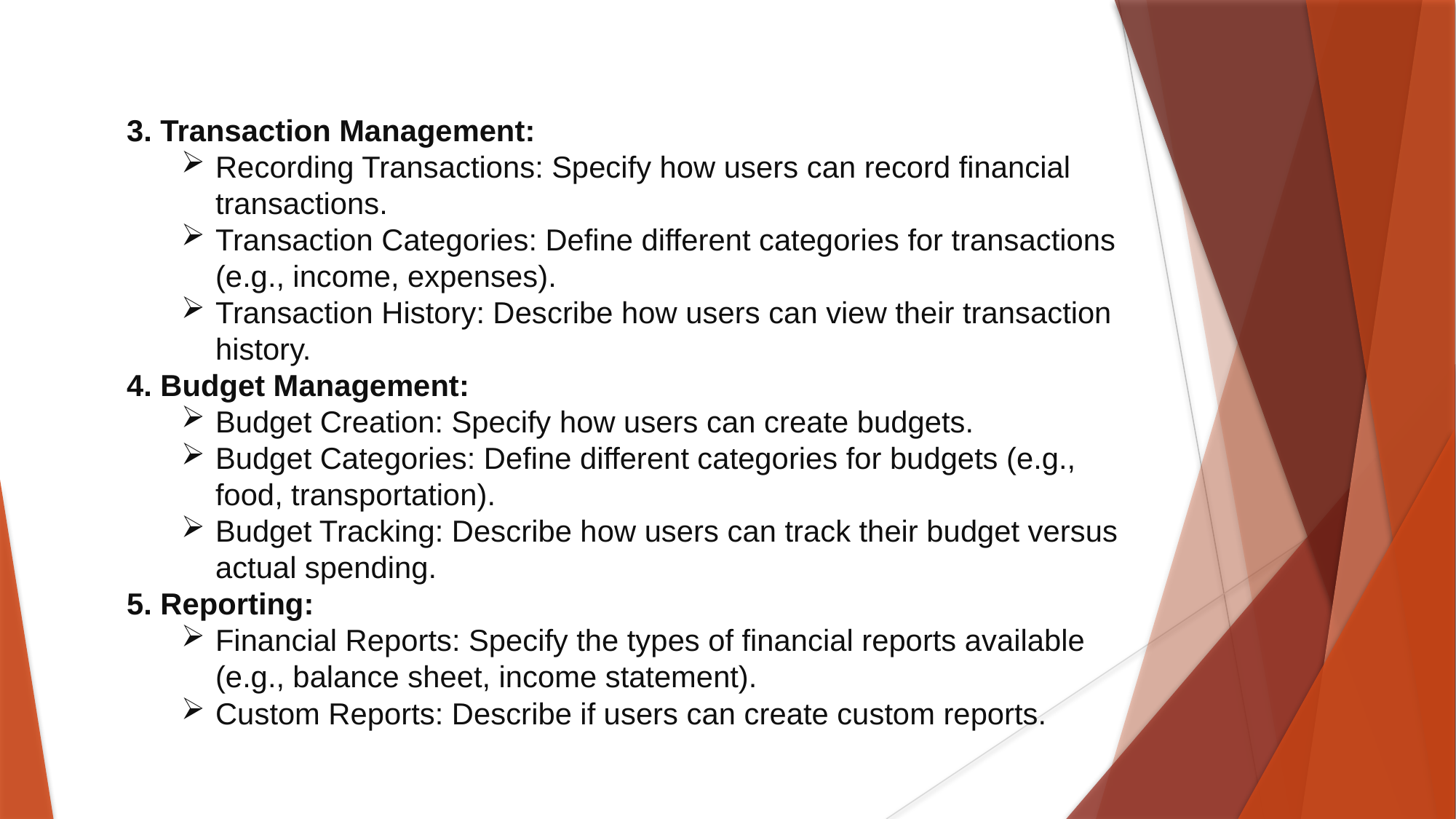

3. Transaction Management:
Recording Transactions: Specify how users can record financial transactions.
Transaction Categories: Define different categories for transactions (e.g., income, expenses).
Transaction History: Describe how users can view their transaction history.
4. Budget Management:
Budget Creation: Specify how users can create budgets.
Budget Categories: Define different categories for budgets (e.g., food, transportation).
Budget Tracking: Describe how users can track their budget versus actual spending.
5. Reporting:
Financial Reports: Specify the types of financial reports available (e.g., balance sheet, income statement).
Custom Reports: Describe if users can create custom reports.